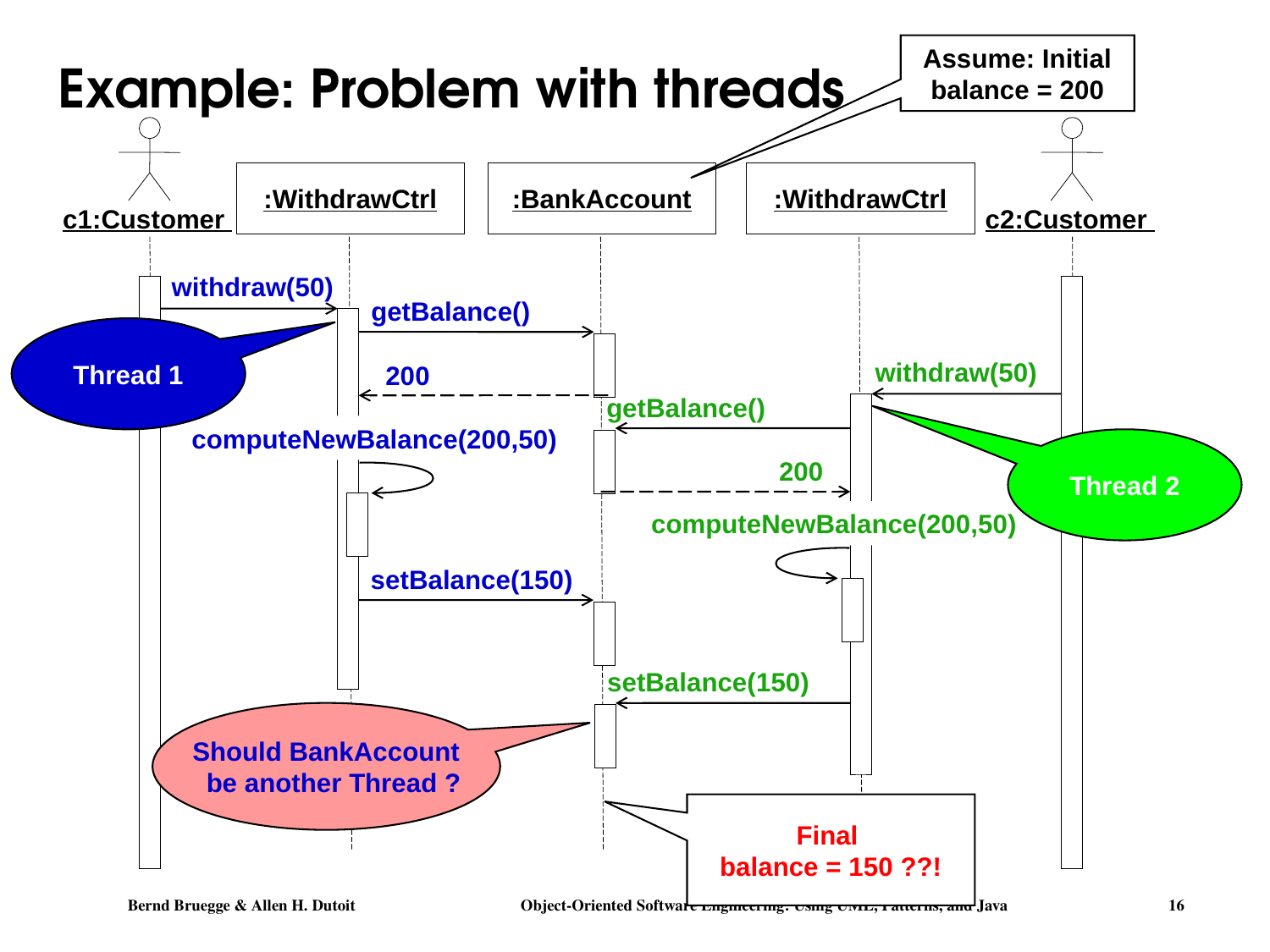

# Example: Problem with threads
Assume: Initial
balance = 200

c1:Customer

c2:Customer

:WithdrawCtrl

:BankAccount

:WithdrawCtrl

withdraw(50)

getBalance()

Thread 1
withdraw(50)

200

getBalance()

computeNewBalance(200,50)

Thread 2
200

computeNewBalance(200,50)

setBalance(150)

setBalance(150)

Should BankAccount
  be another Thread ?
Final
balance = 150 ??!